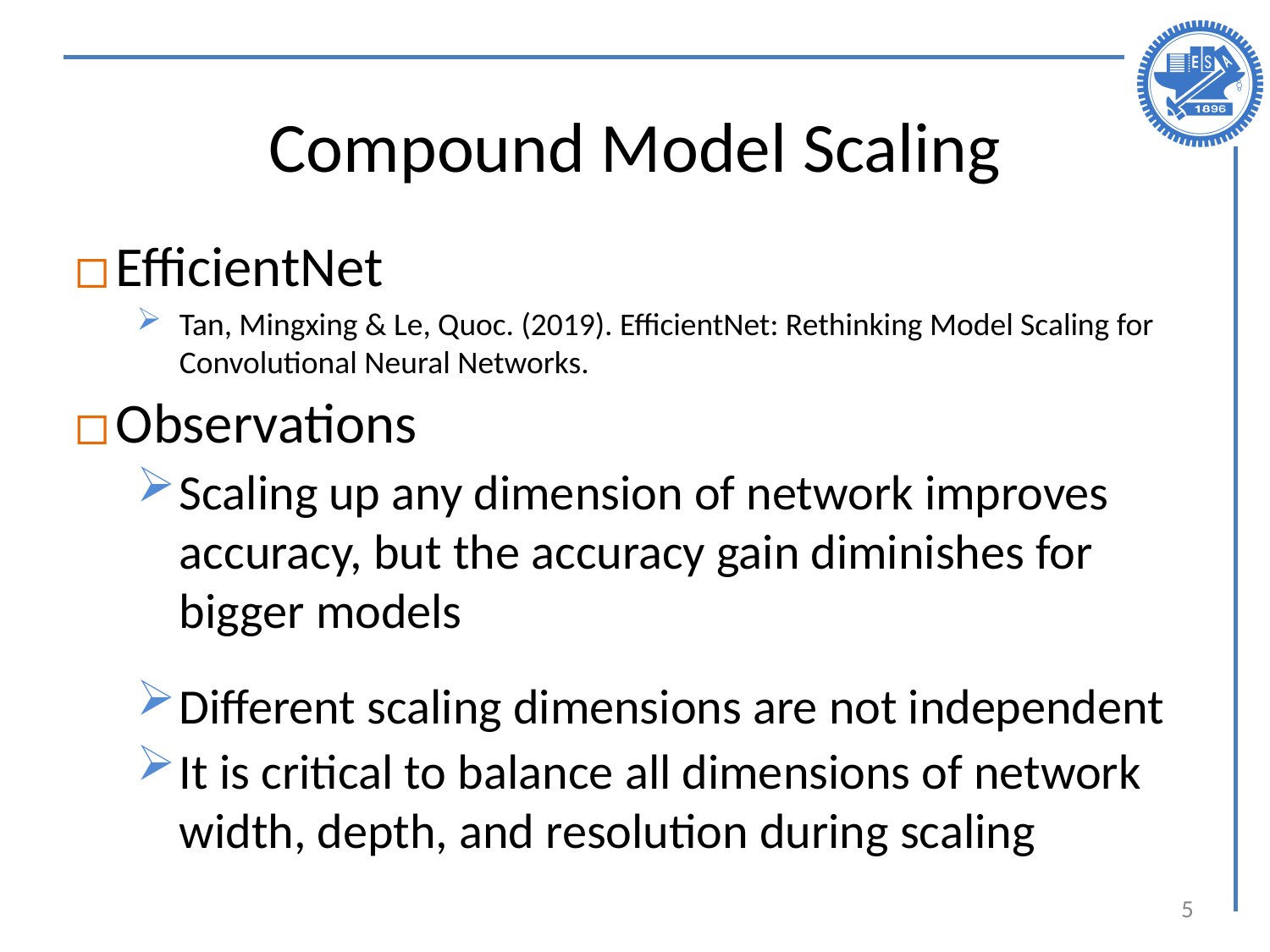

# Compound Model Scaling
EfficientNet
Tan, Mingxing & Le, Quoc. (2019). EfficientNet: Rethinking Model Scaling for Convolutional Neural Networks.
Observations
Scaling up any dimension of network improves accuracy, but the accuracy gain diminishes for bigger models
Different scaling dimensions are not independent
It is critical to balance all dimensions of network width, depth, and resolution during scaling
5